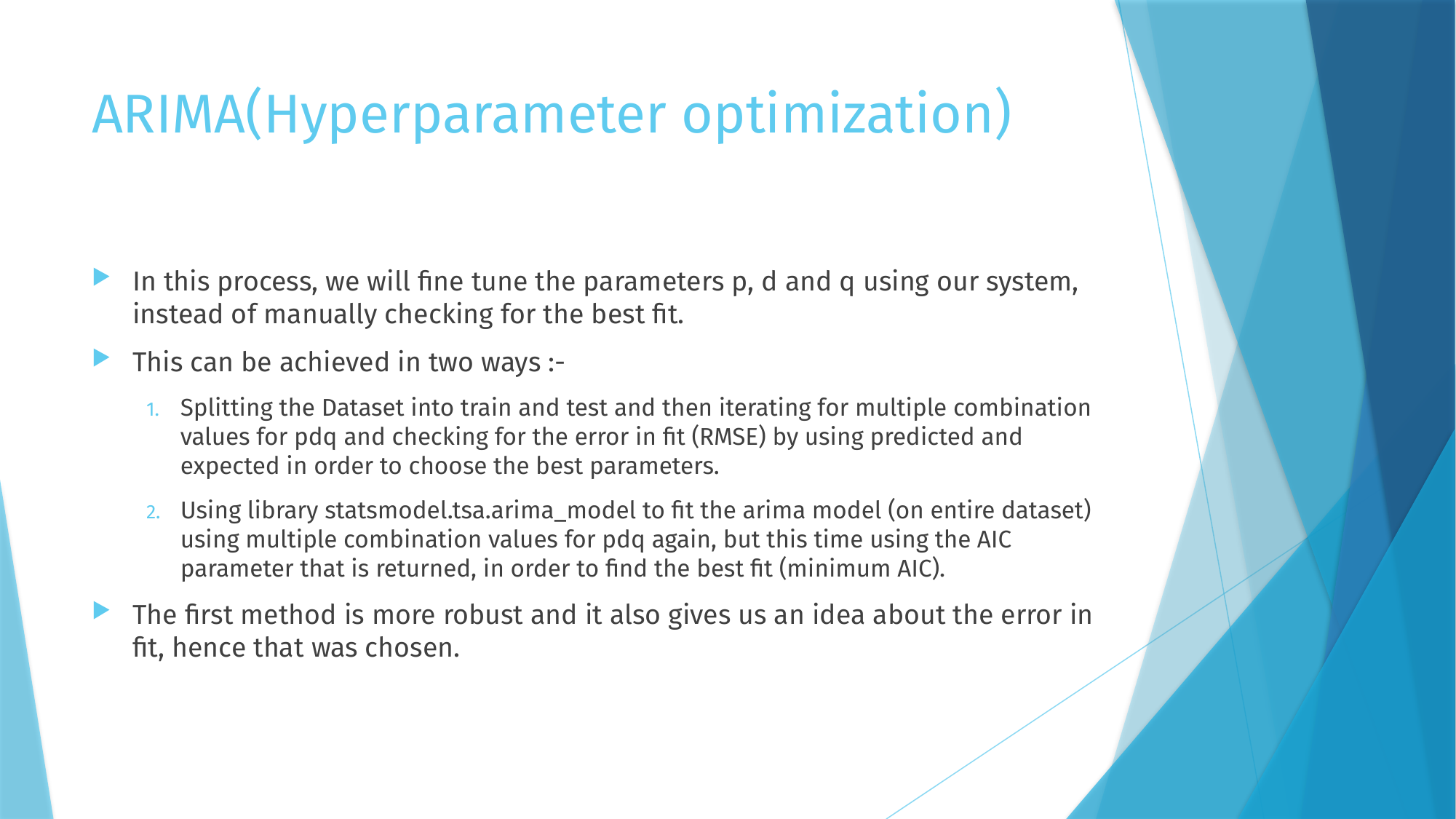

# ARIMA(Hyperparameter optimization)
In this process, we will fine tune the parameters p, d and q using our system, instead of manually checking for the best fit.
This can be achieved in two ways :-
Splitting the Dataset into train and test and then iterating for multiple combination values for pdq and checking for the error in fit (RMSE) by using predicted and expected in order to choose the best parameters.
Using library statsmodel.tsa.arima_model to fit the arima model (on entire dataset) using multiple combination values for pdq again, but this time using the AIC parameter that is returned, in order to find the best fit (minimum AIC).
The first method is more robust and it also gives us an idea about the error in fit, hence that was chosen.